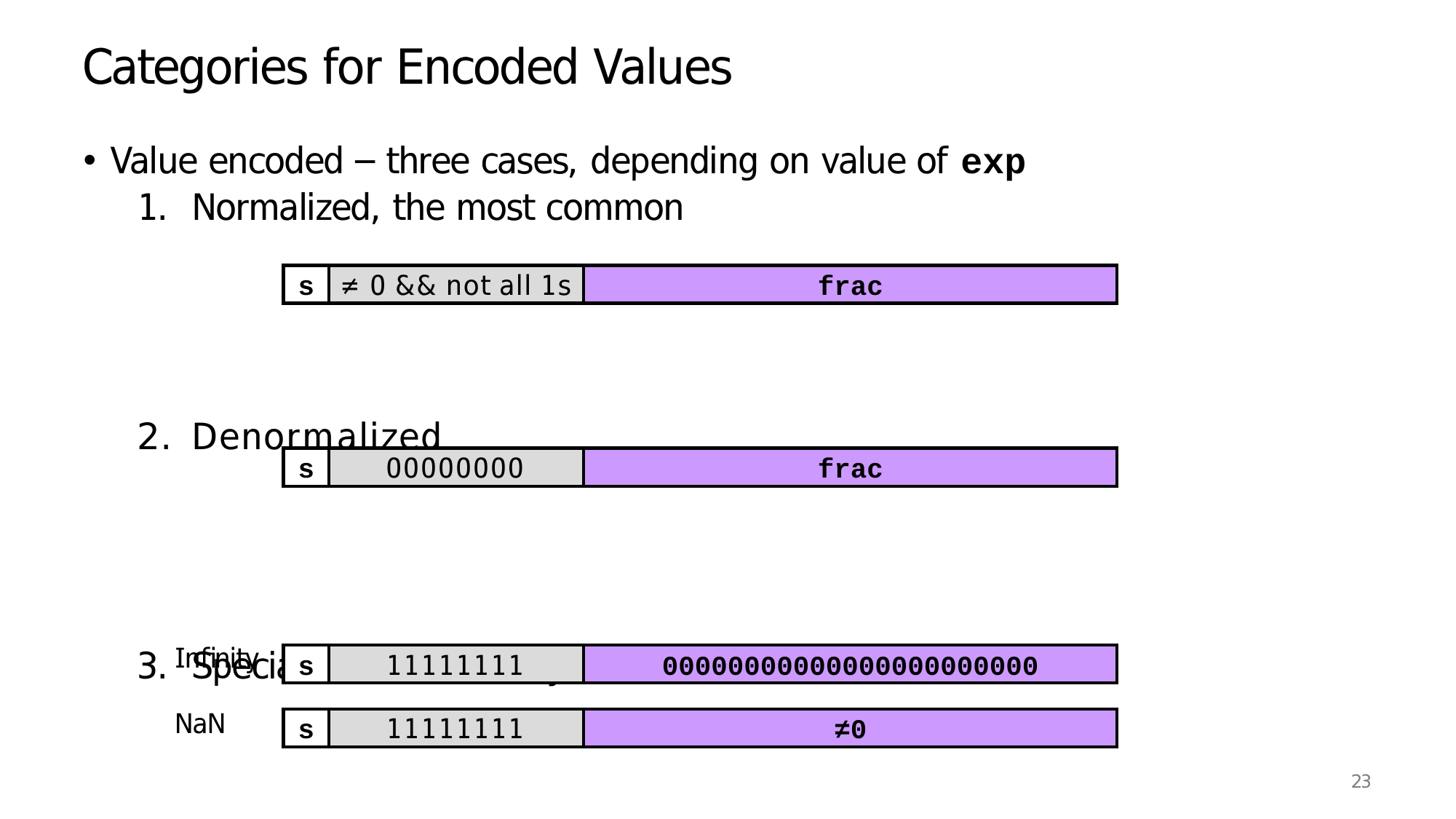

# Categories for Encoded Values
Value encoded – three cases, depending on value of exp
Normalized, the most common

Denormalized

Special values – infinity and NaN

s
≠ 0 && not all 1s
frac
s
00000000
frac
Infinity
s
11111111
00000000000000000000000
NaN
s
11111111
≠0
23